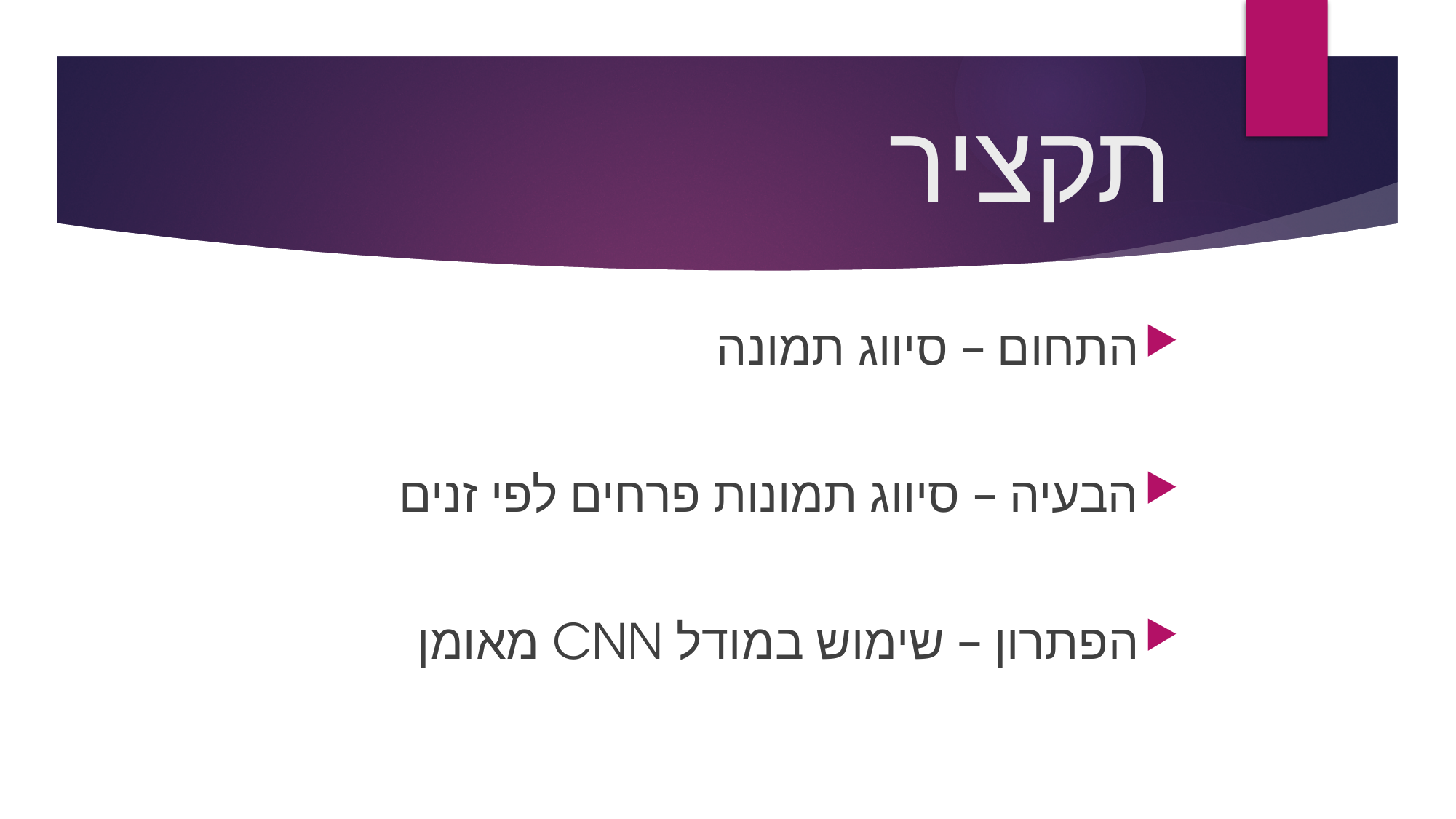

# תקציר
התחום – סיווג תמונה

הבעיה – סיווג תמונות פרחים לפי זנים

הפתרון – שימוש במודל CNN מאומן